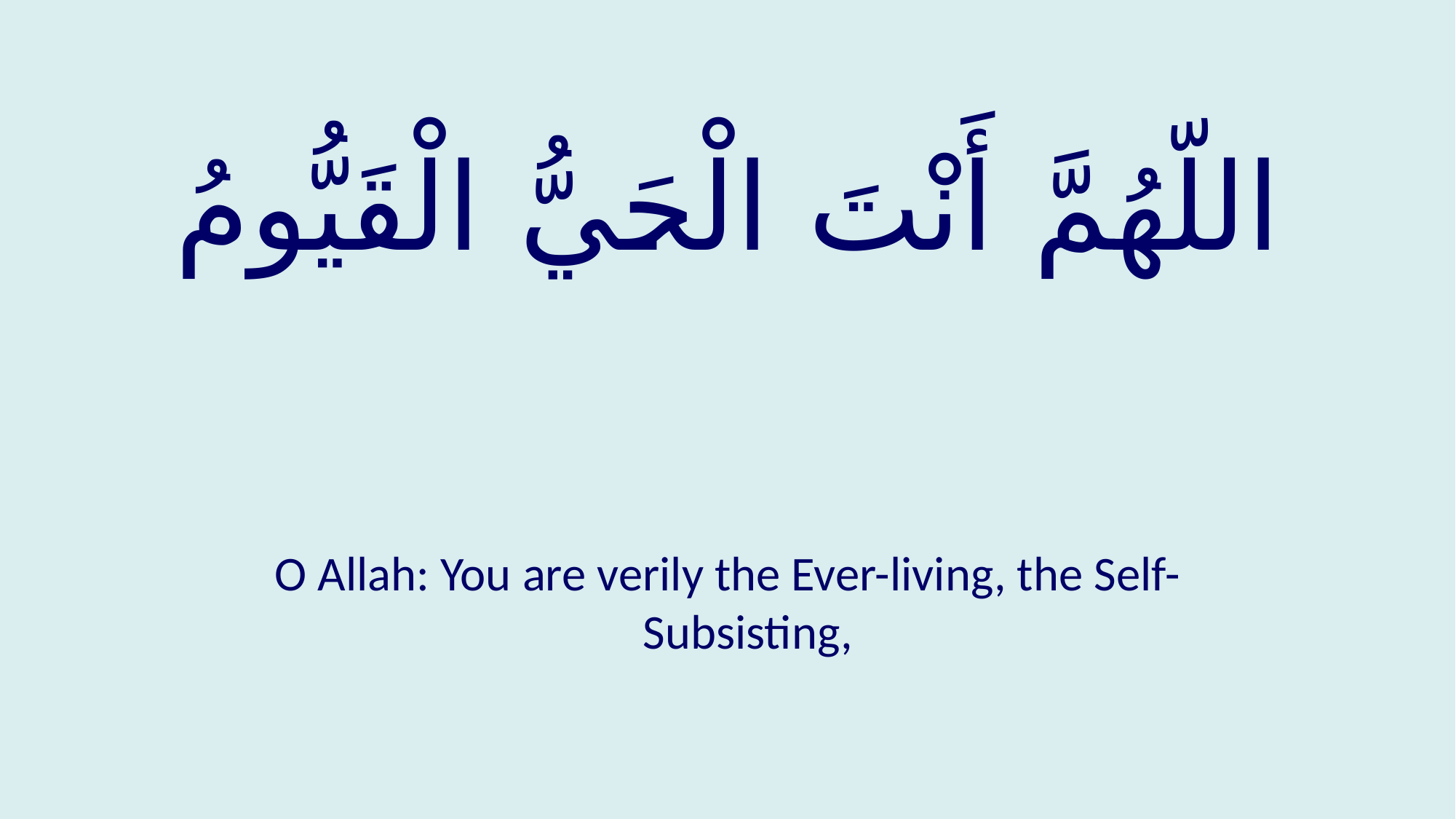

# اللّهُمَّ أَنْتَ الْحَيُّ الْقَيُّومُ
O Allah: You are verily the Ever-living, the Self-Subsisting,